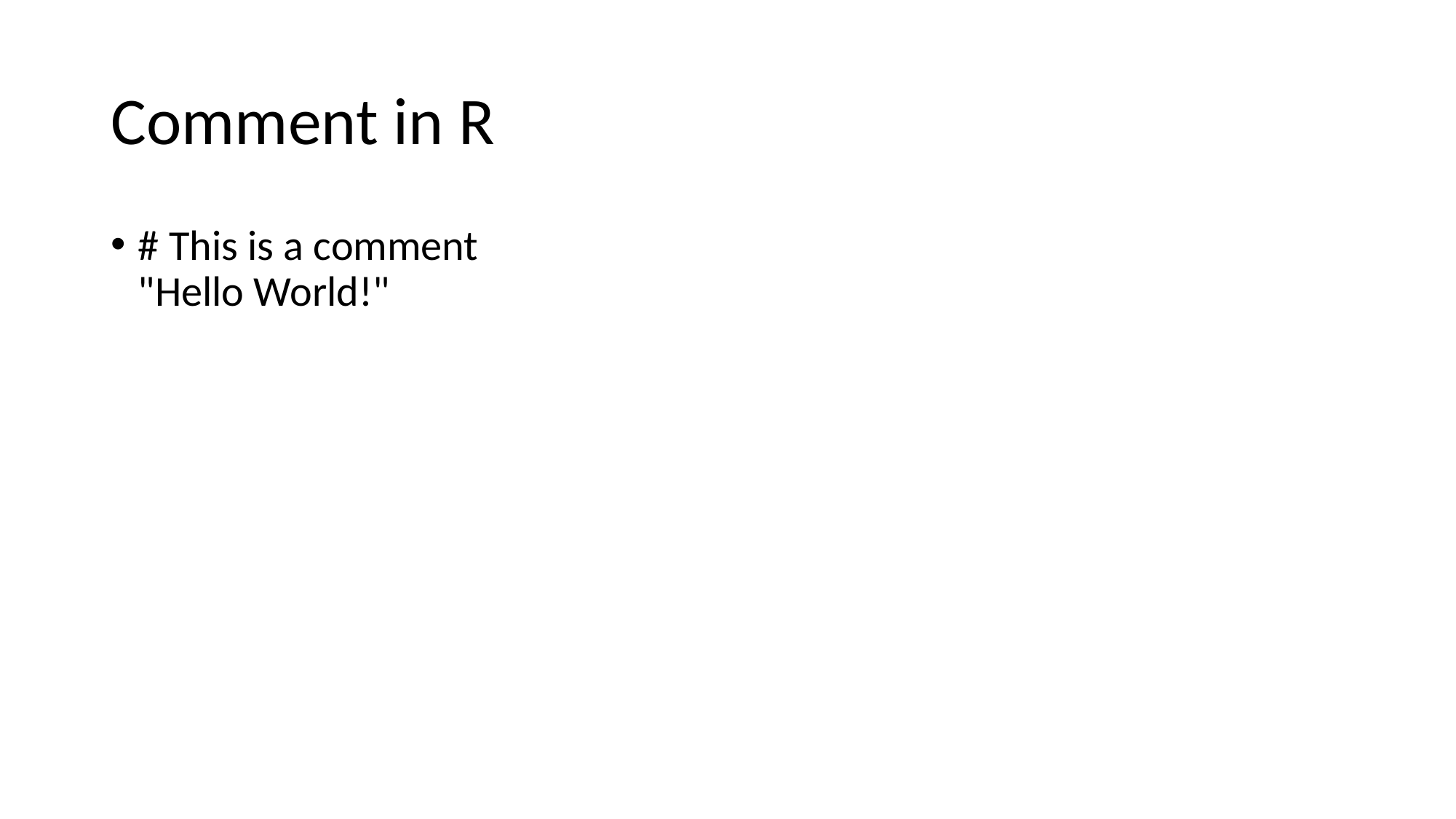

# Comment in R
# This is a comment "Hello World!"